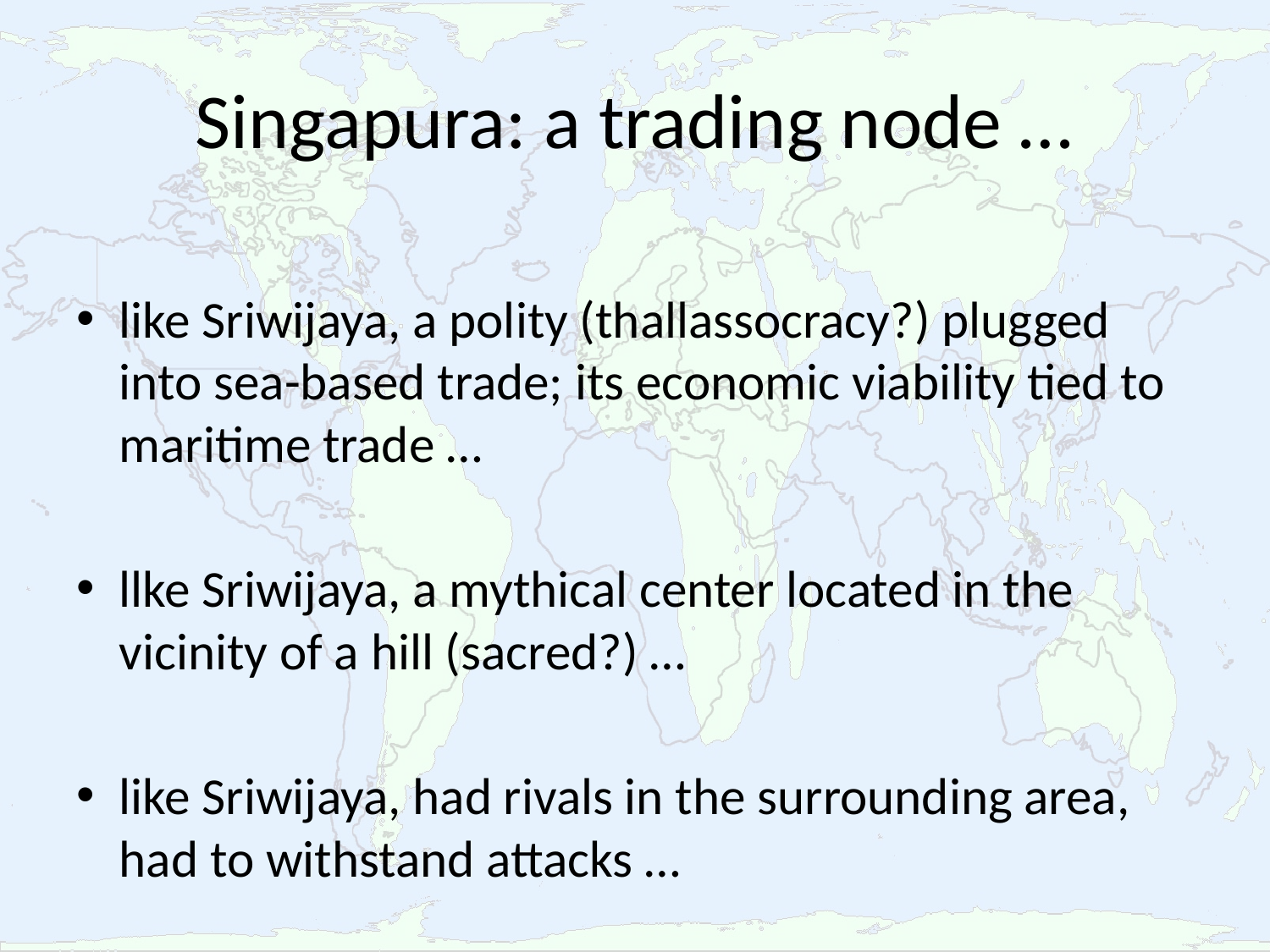

# Singapura: a trading node …

like Sriwijaya, a polity (thallassocracy?) plugged into sea-based trade; its economic viability tied to maritime trade …

llke Sriwijaya, a mythical center located in the vicinity of a hill (sacred?) …

like Sriwijaya, had rivals in the surrounding area, had to withstand attacks …